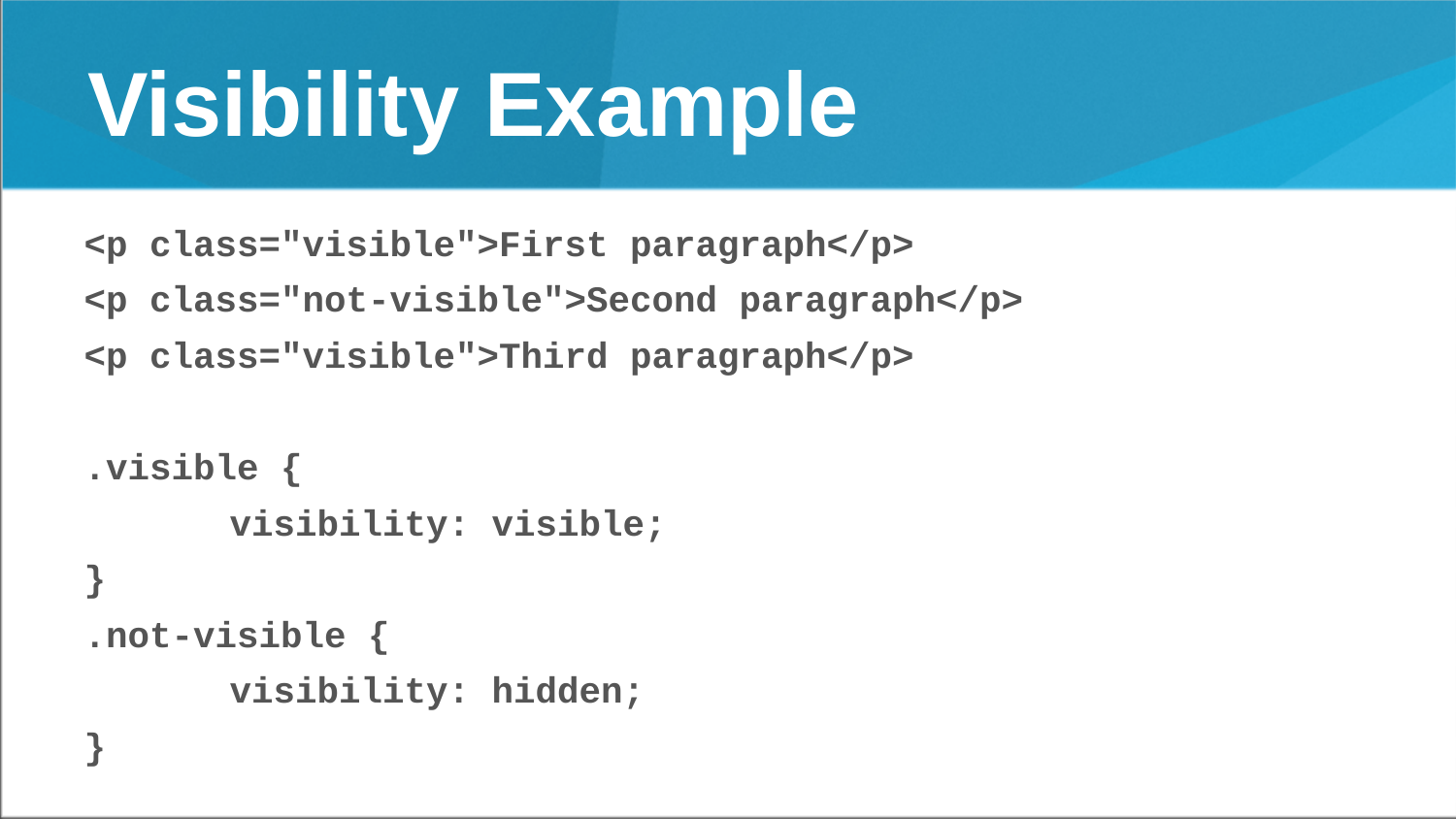

# Visibility Example
<p class="visible">First paragraph</p>
<p class="not-visible">Second paragraph</p>
<p class="visible">Third paragraph</p>

.visible {
	visibility: visible;
}
.not-visible {
	visibility: hidden;
}